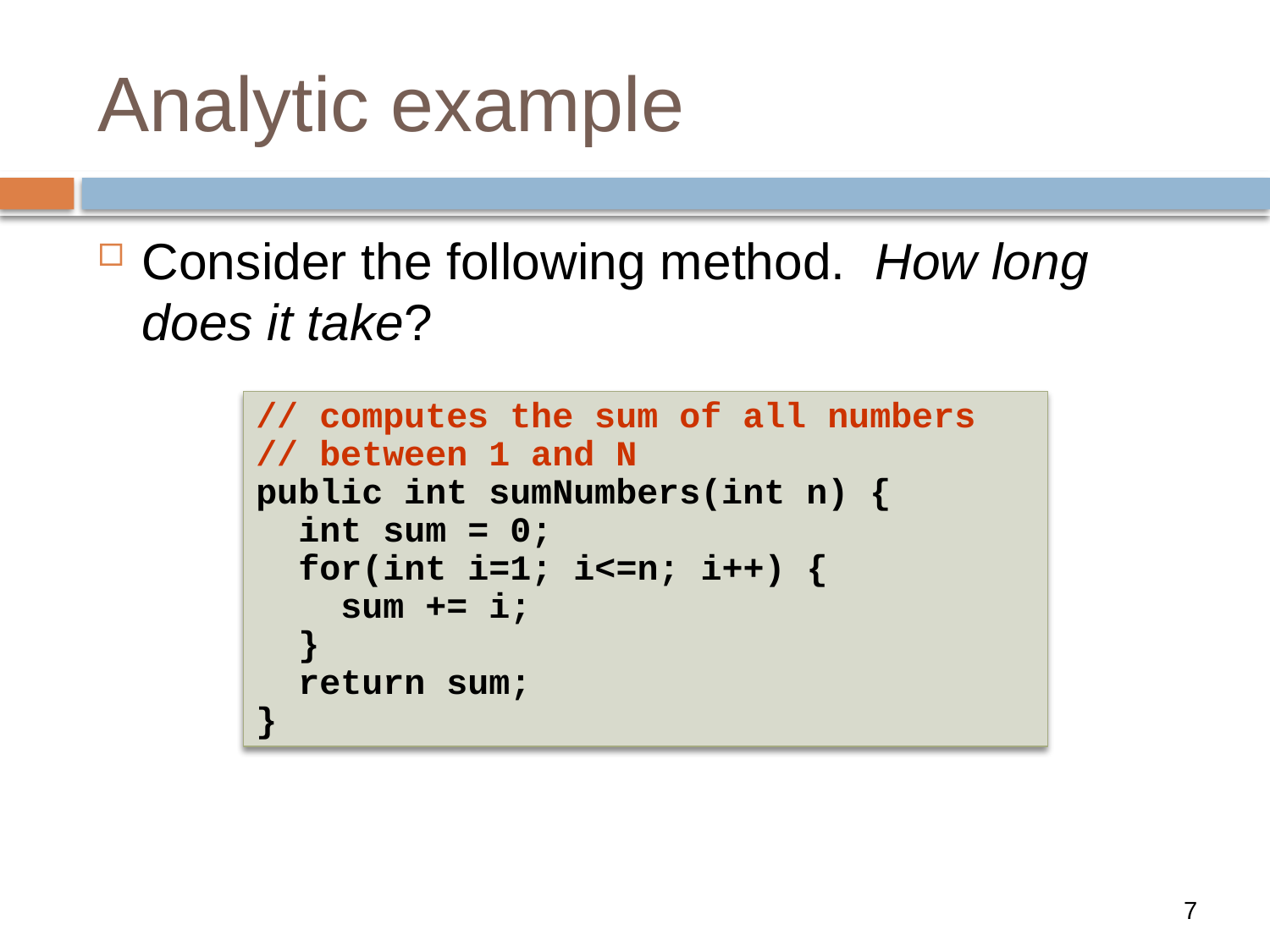

# Analytic example
Consider the following method.  How long does it take?
// computes the sum of all numbers
// between 1 and N
public int sumNumbers(int n) {
  int sum = 0;
  for(int i=1; i<=n; i++) {
    sum += i;
  }
  return sum;
}